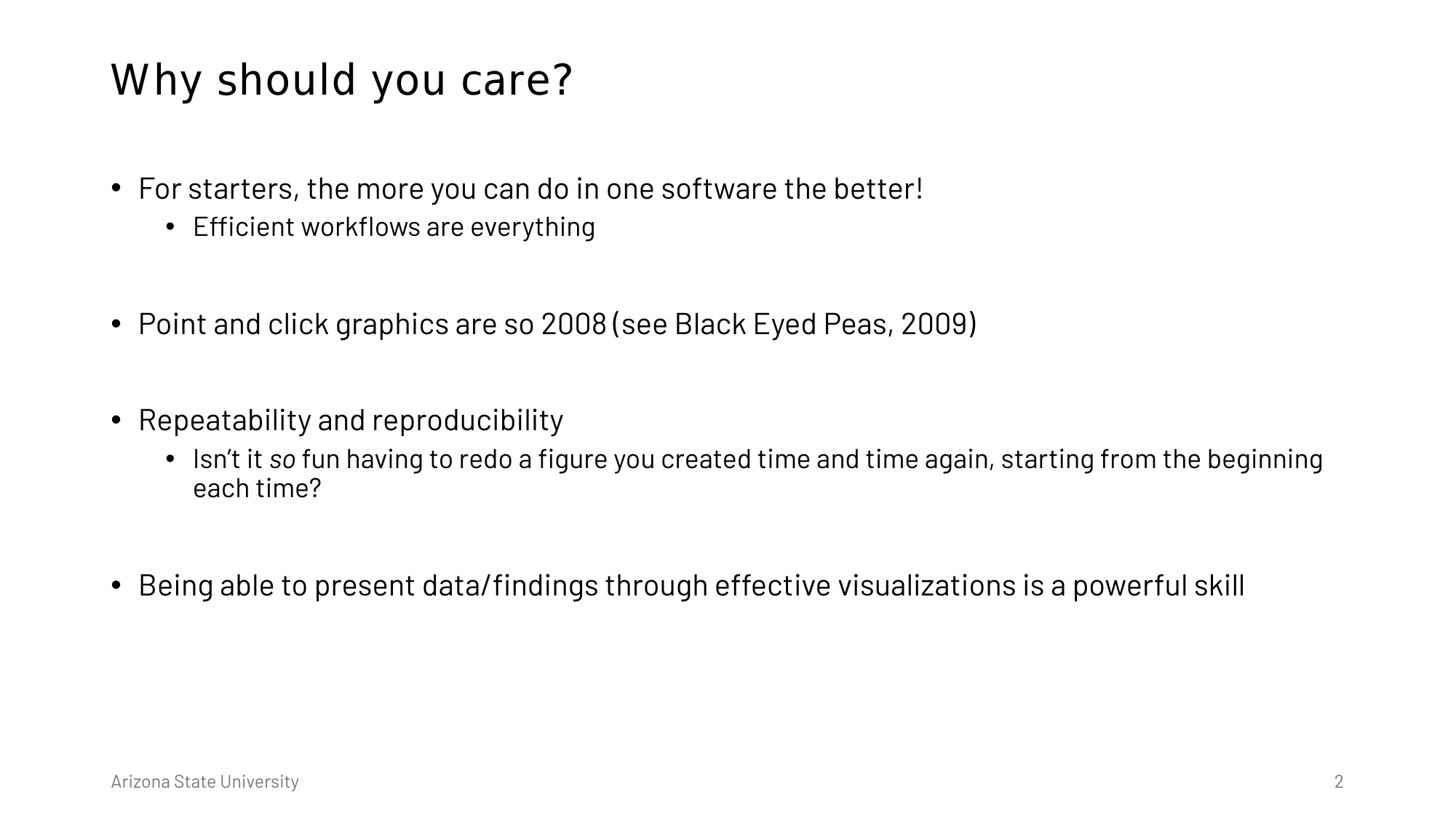

# Why should you care?
For starters, the more you can do in one software the better!
Efficient workflows are everything

Point and click graphics are so 2008 (see Black Eyed Peas, 2009)

Repeatability and reproducibility
Isn’t it so fun having to redo a figure you created time and time again, starting from the beginning each time?

Being able to present data/findings through effective visualizations is a powerful skill
Arizona State University
2